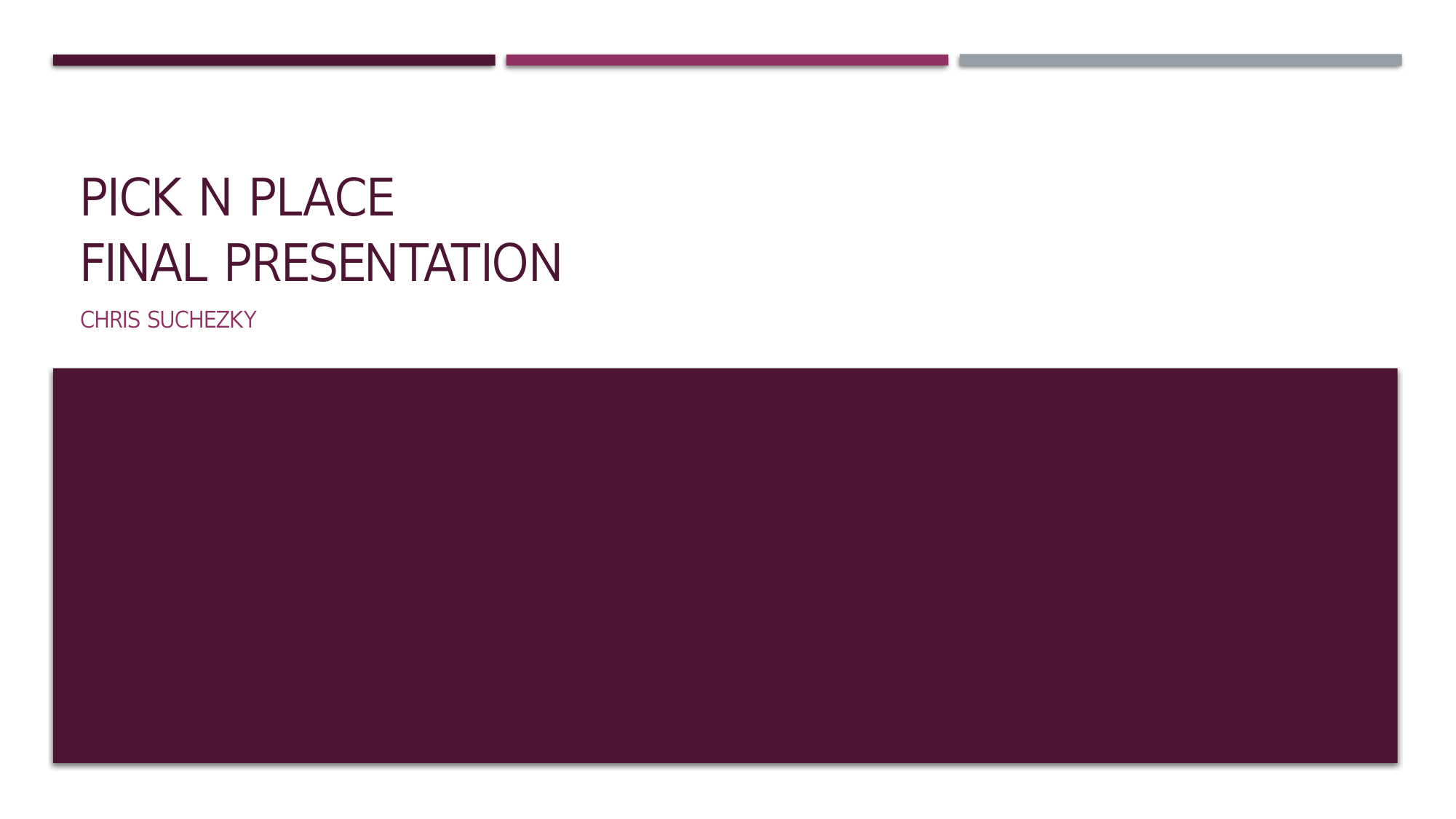

# Pick N Place Final Presentation
Chris Suchezky